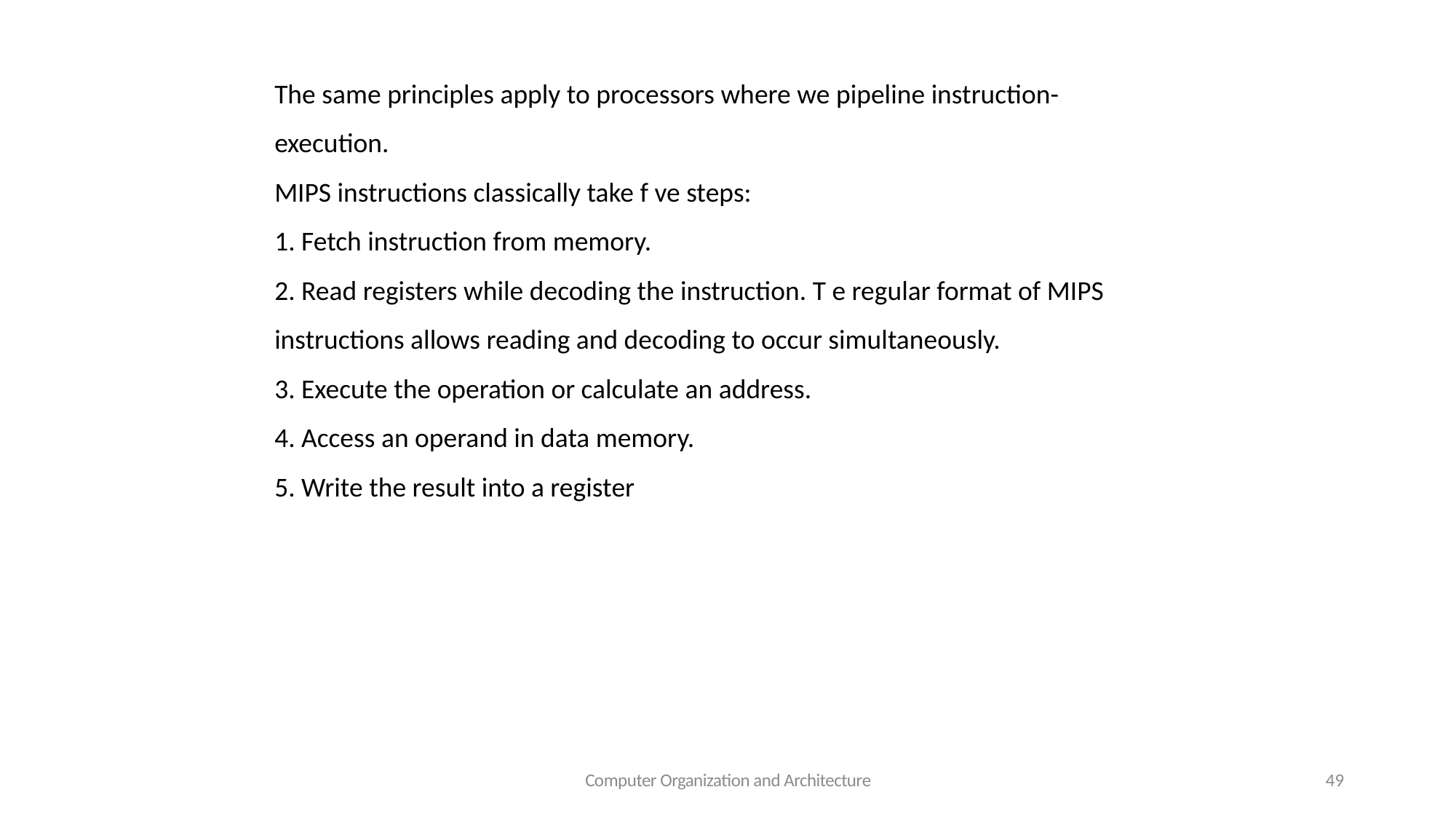

Computer Organization and Architecture
49
The same principles apply to processors where we pipeline instruction-execution.
MIPS instructions classically take f ve steps:
1. Fetch instruction from memory.
2. Read registers while decoding the instruction. T e regular format of MIPS
instructions allows reading and decoding to occur simultaneously.
3. Execute the operation or calculate an address.
4. Access an operand in data memory.
5. Write the result into a register